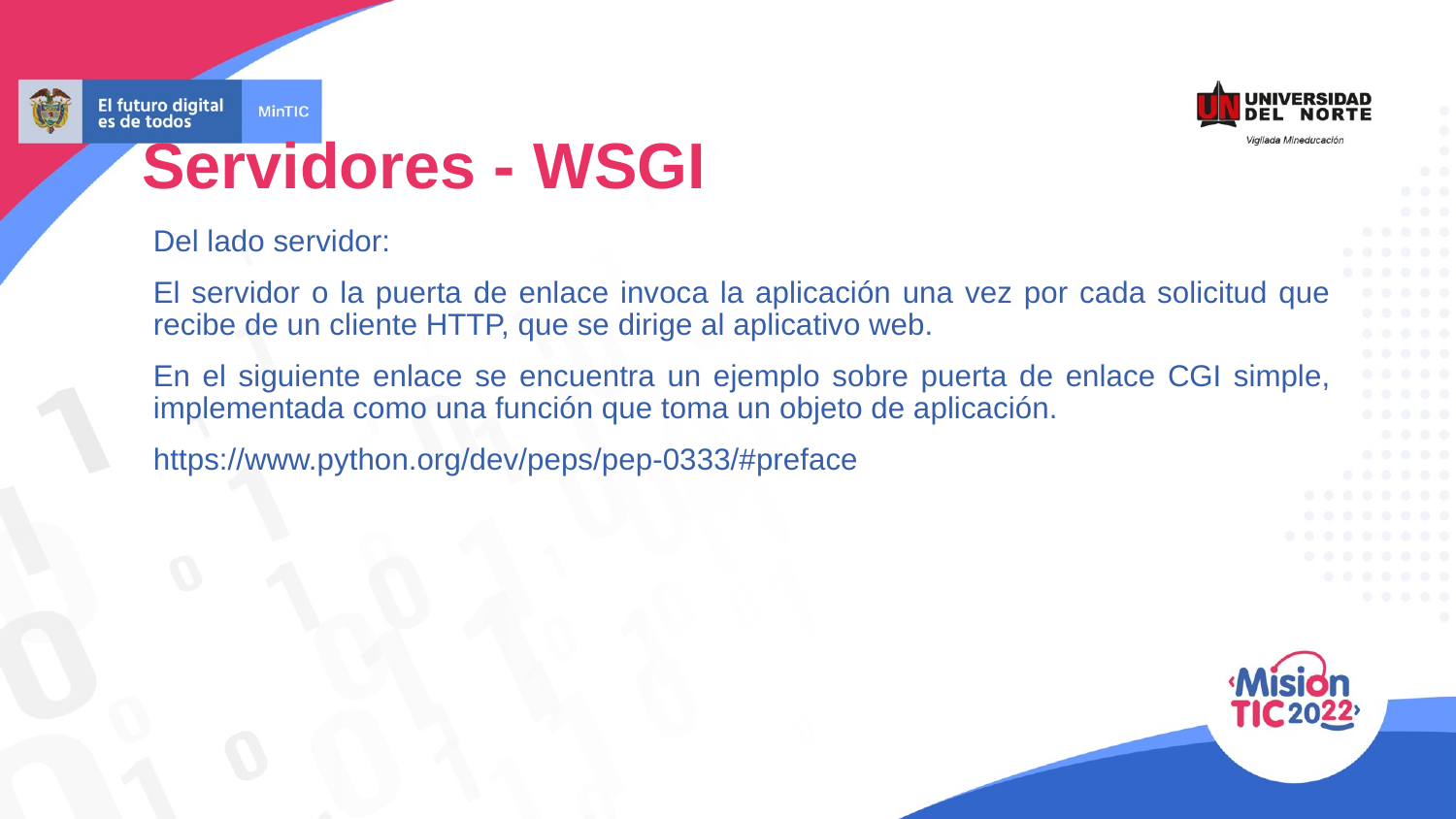

Servidores - WSGI
Del lado servidor:
El servidor o la puerta de enlace invoca la aplicación una vez por cada solicitud que recibe de un cliente HTTP, que se dirige al aplicativo web.
En el siguiente enlace se encuentra un ejemplo sobre puerta de enlace CGI simple, implementada como una función que toma un objeto de aplicación.
https://www.python.org/dev/peps/pep-0333/#preface